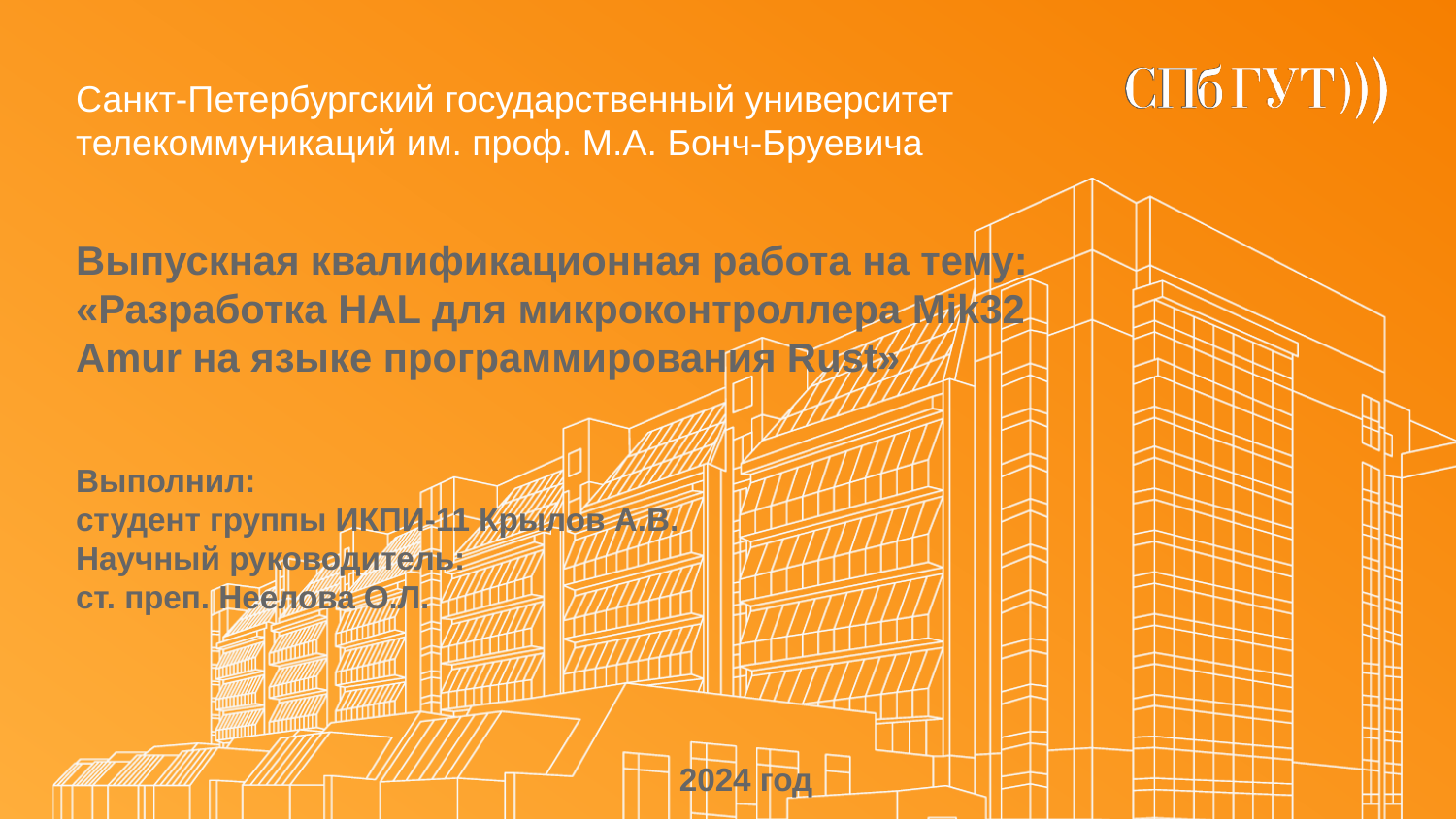

Санкт-Петербургский государственный университет телекоммуникаций им. проф. М.А. Бонч-Бруевича
# Выпускная квалификационная работа на тему: «Разработка HAL для микроконтроллера Mik32 Amur на языке программирования Rust»
Выполнил:
студент группы ИКПИ-11 Крылов А.В.
Научный руководитель:
ст. преп. Неелова О.Л.
2024 год